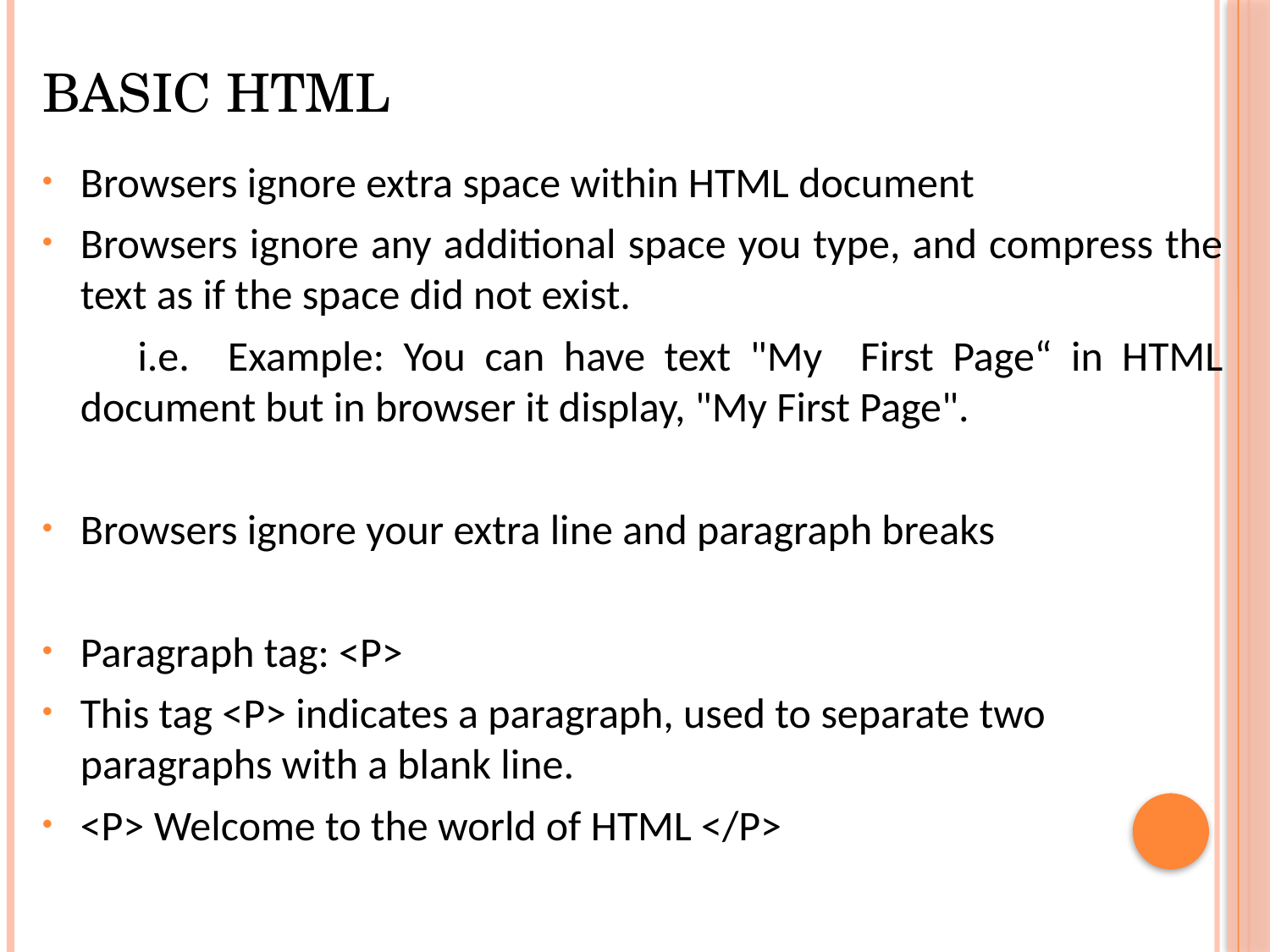

# Basic HTML
Browsers ignore extra space within HTML document
Browsers ignore any additional space you type, and compress the text as if the space did not exist.
     i.e.  Example: You can have text "My  First Page“ in HTML document but in browser it display, "My First Page".

Browsers ignore your extra line and paragraph breaks

Paragraph tag: <P>
This tag <P> indicates a paragraph, used to separate two paragraphs with a blank line.
<P> Welcome to the world of HTML </P>